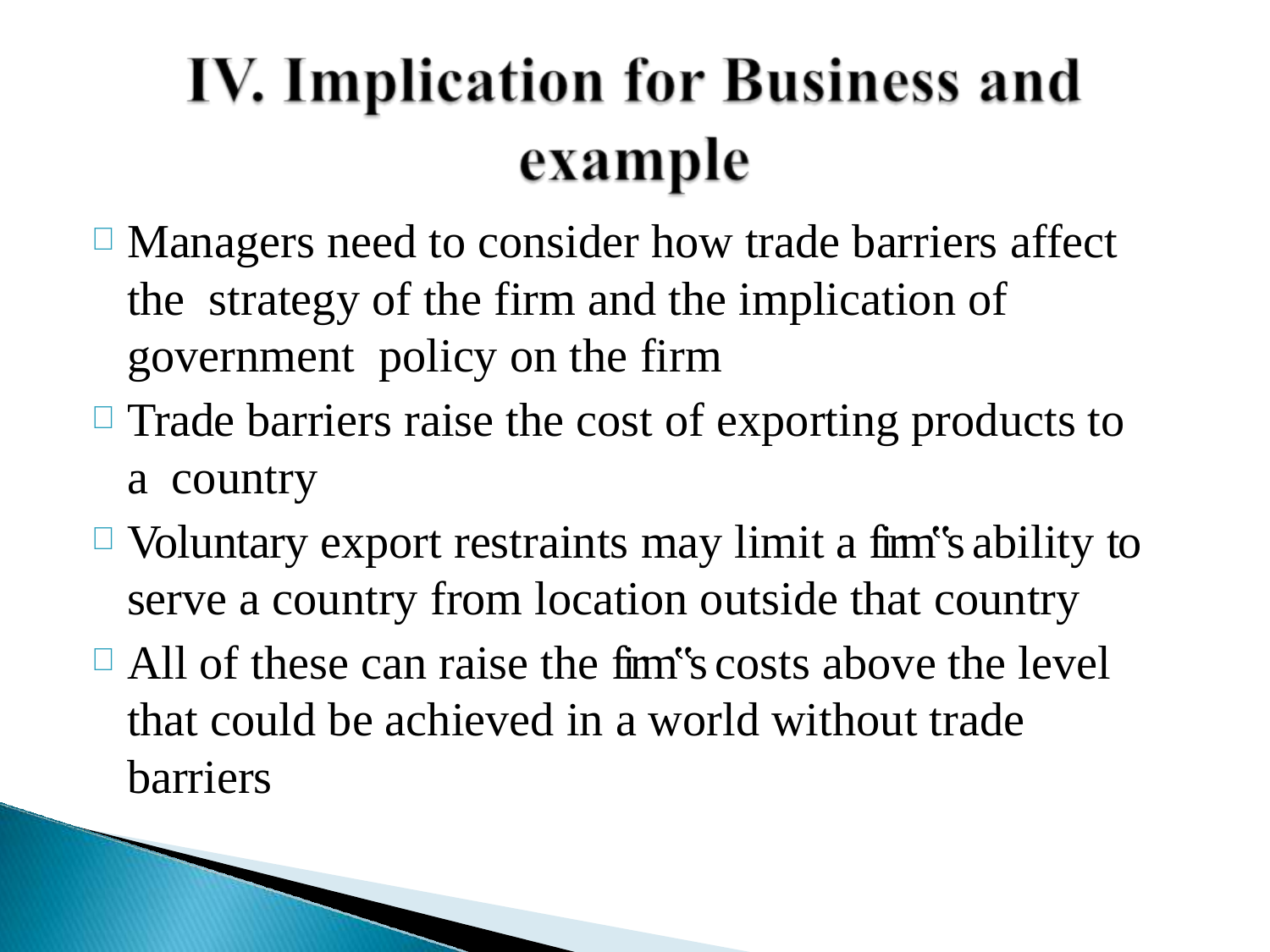

Managers need to consider how trade barriers affect the  strategy of the firm and the implication of government  policy on the firm
Trade barriers raise the cost of exporting products to a  country
Voluntary export restraints may limit a firm‟s ability to  serve a country from location outside that country
All of these can raise the firm‟s costs above the level  that could be achieved in a world without trade barriers